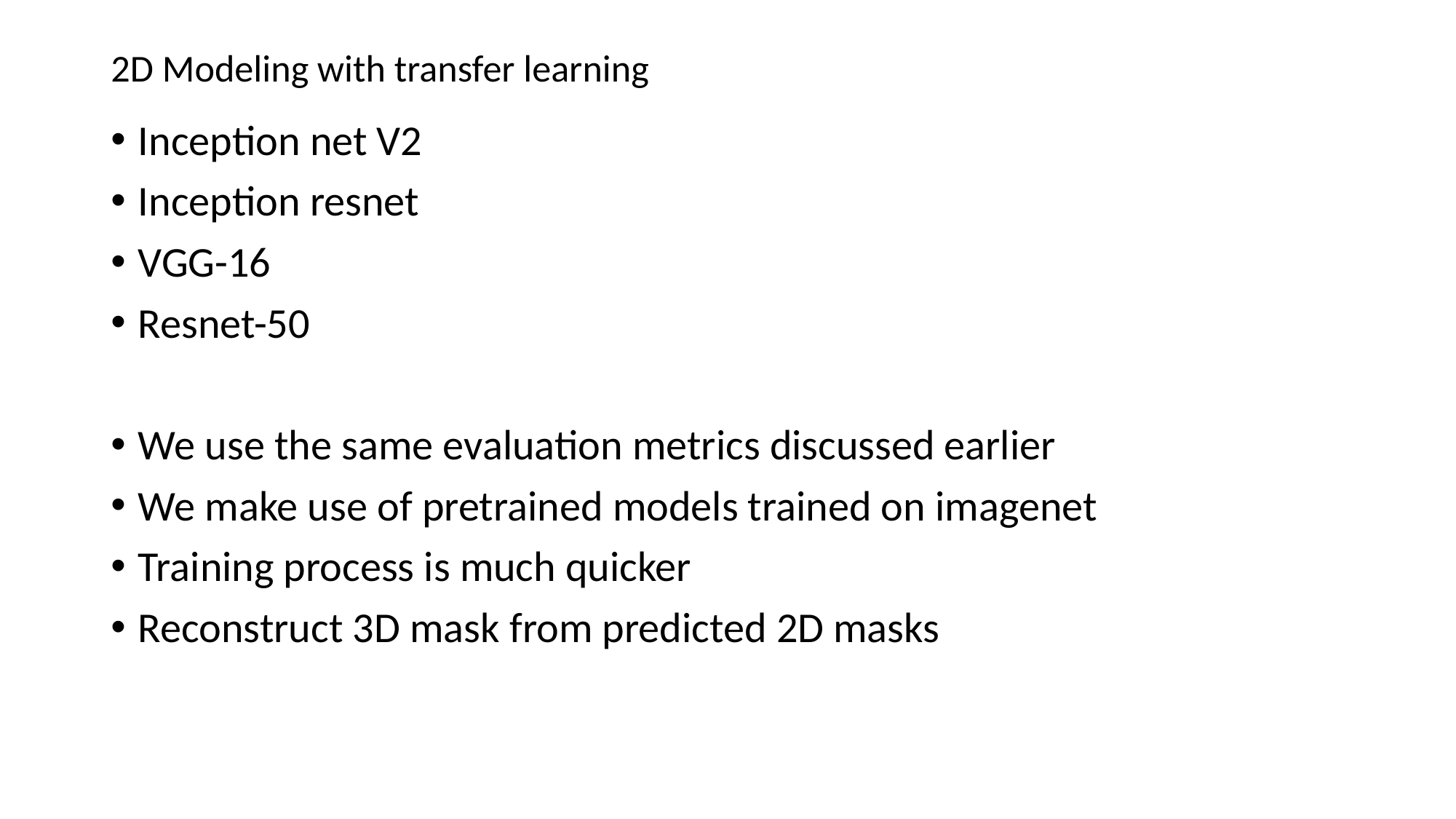

# 2D Modeling with transfer learning
Inception net V2
Inception resnet
VGG-16
Resnet-50

We use the same evaluation metrics discussed earlier
We make use of pretrained models trained on imagenet
Training process is much quicker
Reconstruct 3D mask from predicted 2D masks